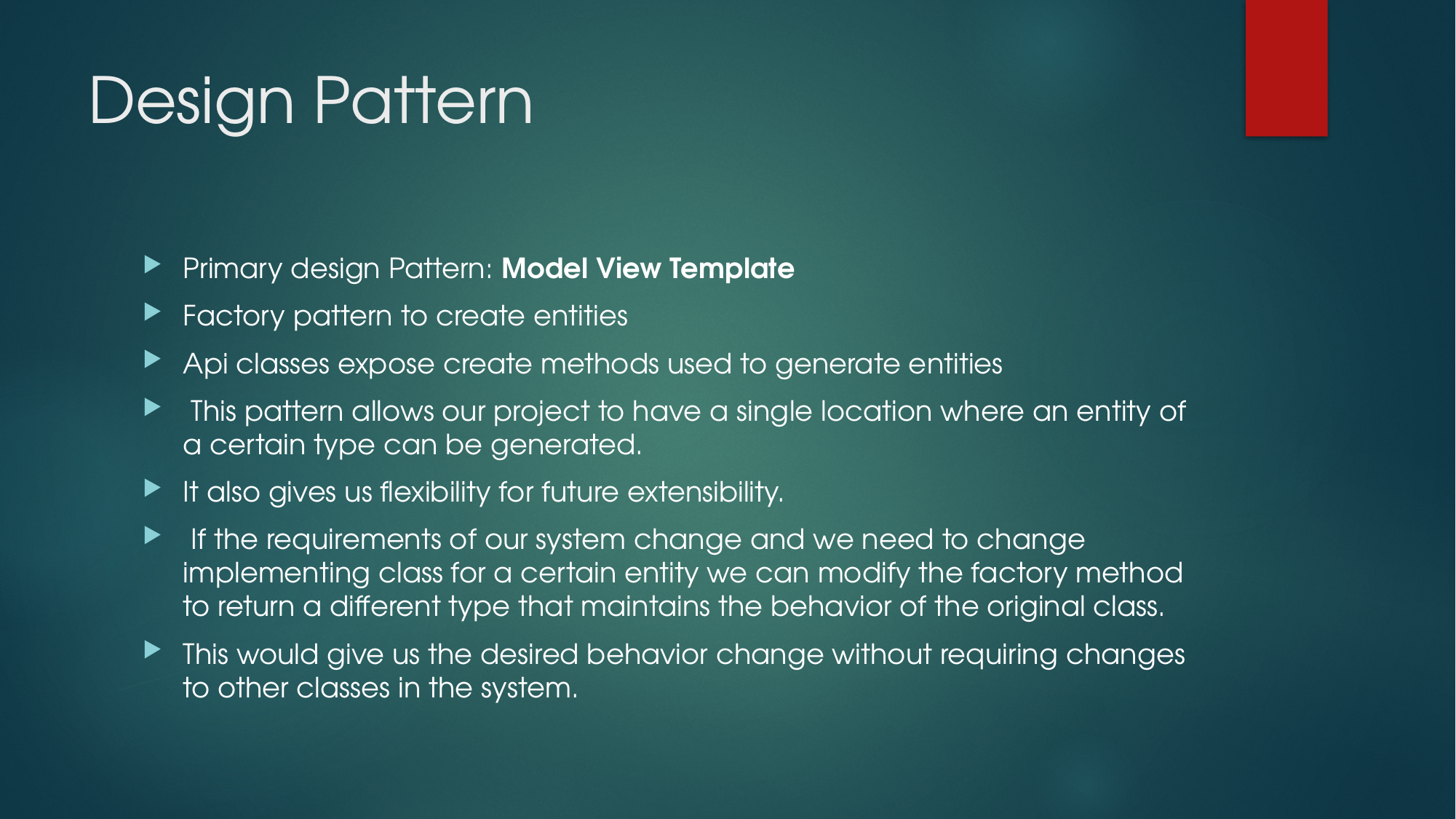

# Design Pattern
Primary design Pattern: Model View Template
Factory pattern to create entities
Api classes expose create methods used to generate entities
 This pattern allows our project to have a single location where an entity of a certain type can be generated.
It also gives us flexibility for future extensibility.
 If the requirements of our system change and we need to change implementing class for a certain entity we can modify the factory method to return a different type that maintains the behavior of the original class.
This would give us the desired behavior change without requiring changes to other classes in the system.